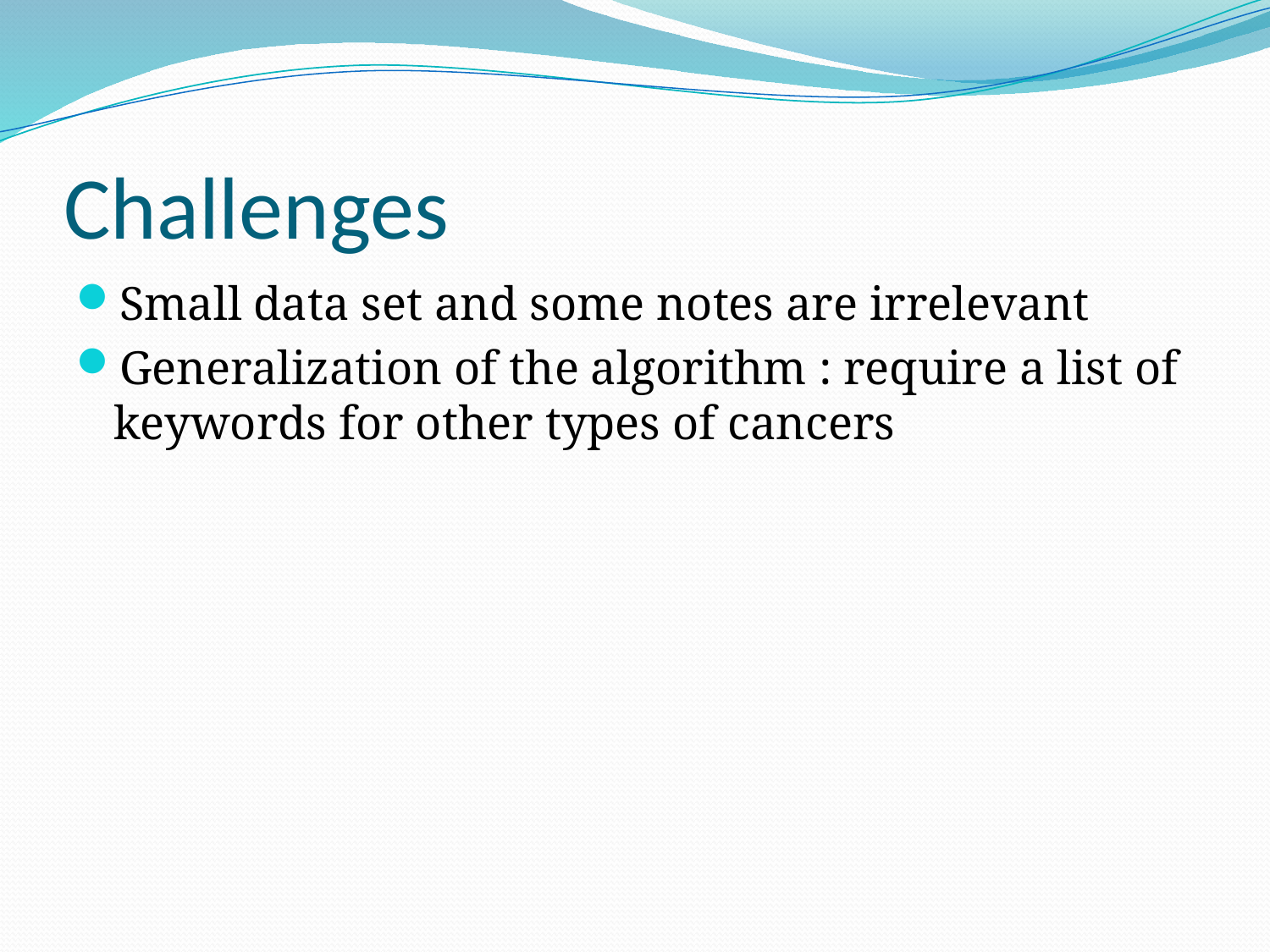

# Challenges
Small data set and some notes are irrelevant
Generalization of the algorithm : require a list of keywords for other types of cancers